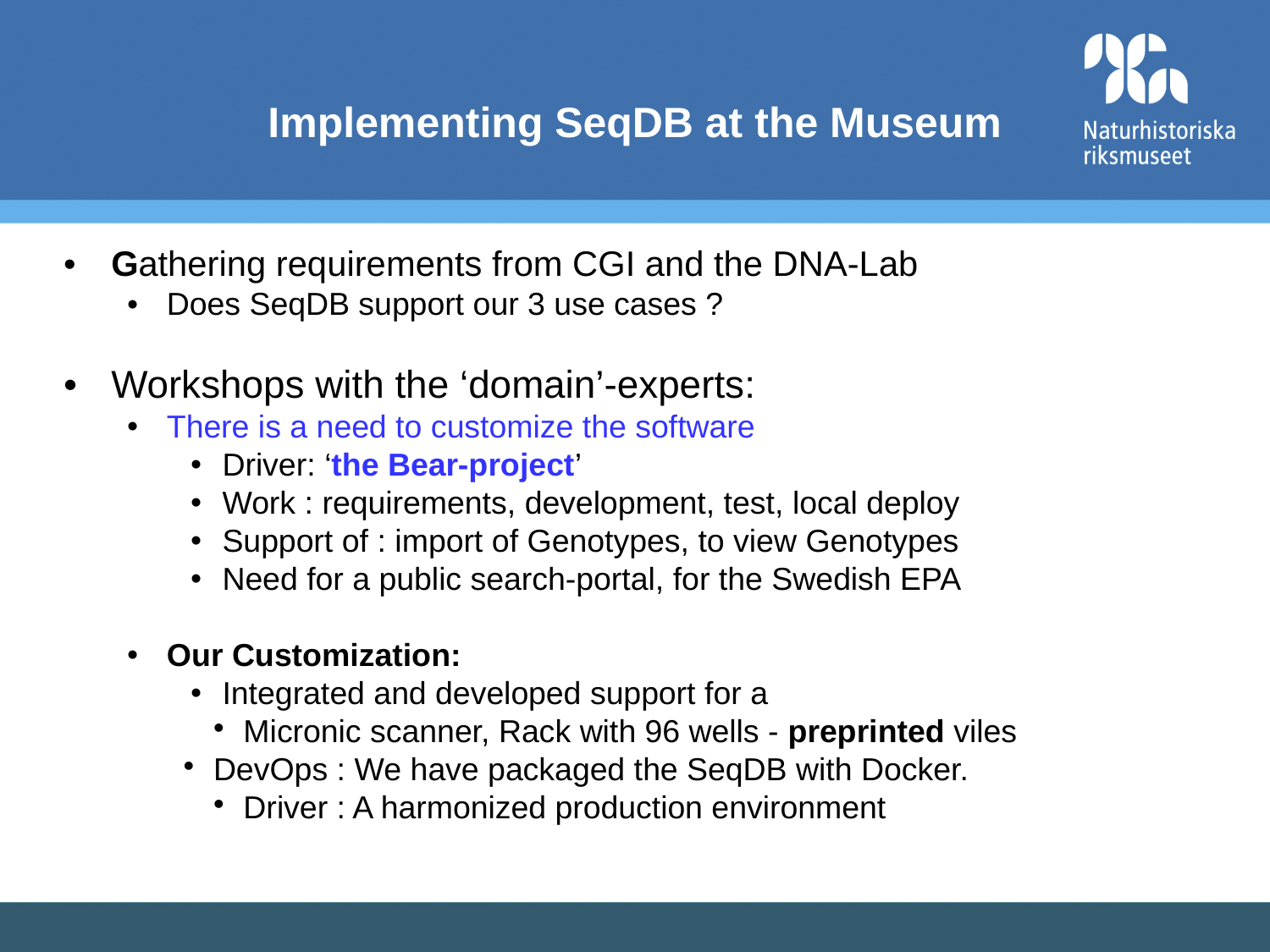

Implementing SeqDB at the Museum
Gathering requirements from CGI and the DNA-Lab
Does SeqDB support our 3 use cases ?

Workshops with the ‘domain’-experts:
There is a need to customize the software
Driver: ‘the Bear-project’
Work : requirements, development, test, local deploy
Support of : import of Genotypes, to view Genotypes
Need for a public search-portal, for the Swedish EPA

Our Customization:
Integrated and developed support for a
Micronic scanner, Rack with 96 wells - preprinted viles
DevOps : We have packaged the SeqDB with Docker.
Driver : A harmonized production environment